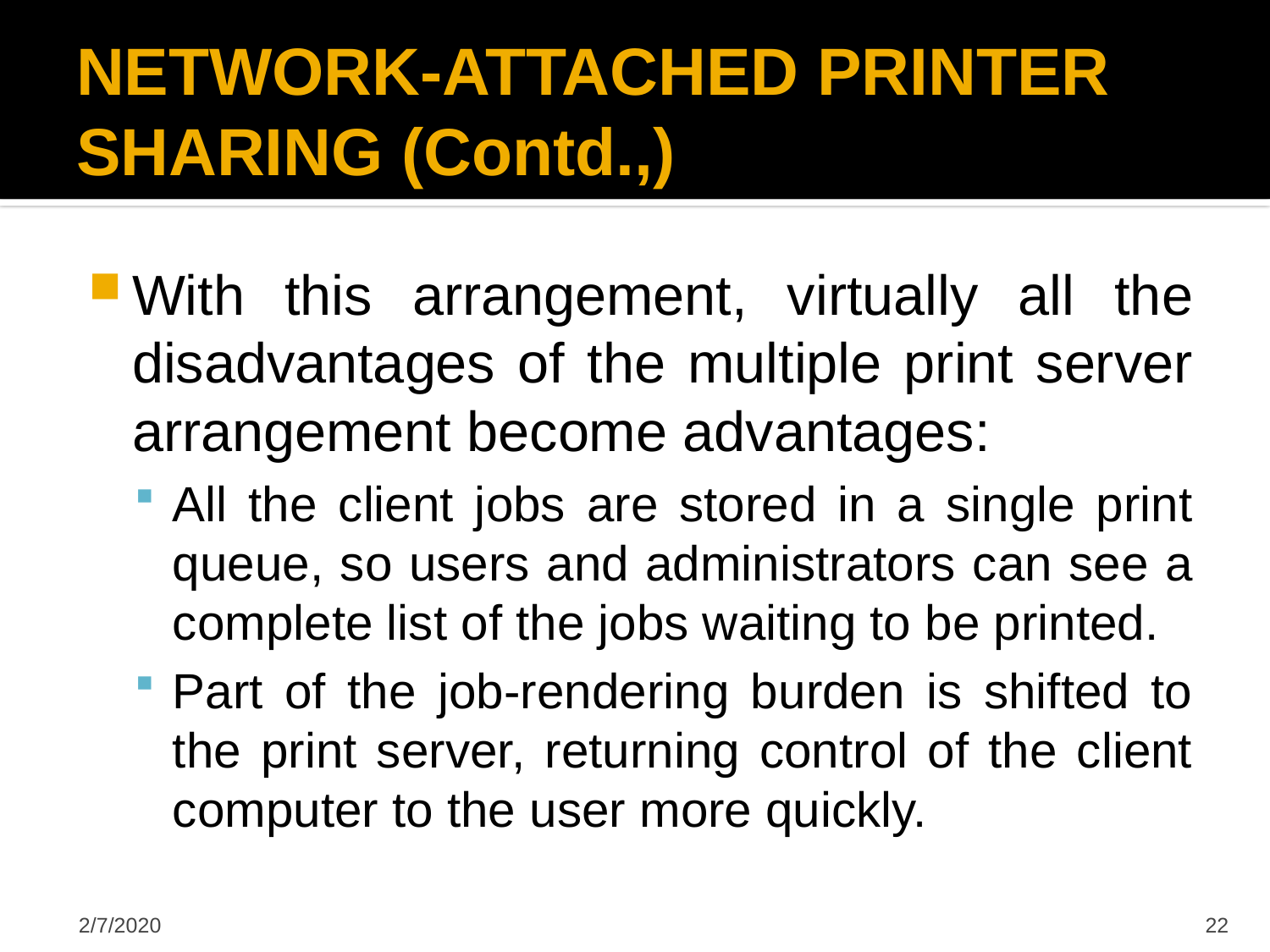

# NETWORK-ATTACHED PRINTER SHARING (Contd.,)
With this arrangement, virtually all the disadvantages of the multiple print server arrangement become advantages:
All the client jobs are stored in a single print queue, so users and administrators can see a complete list of the jobs waiting to be printed.
Part of the job-rendering burden is shifted to the print server, returning control of the client computer to the user more quickly.
2/7/2020
22